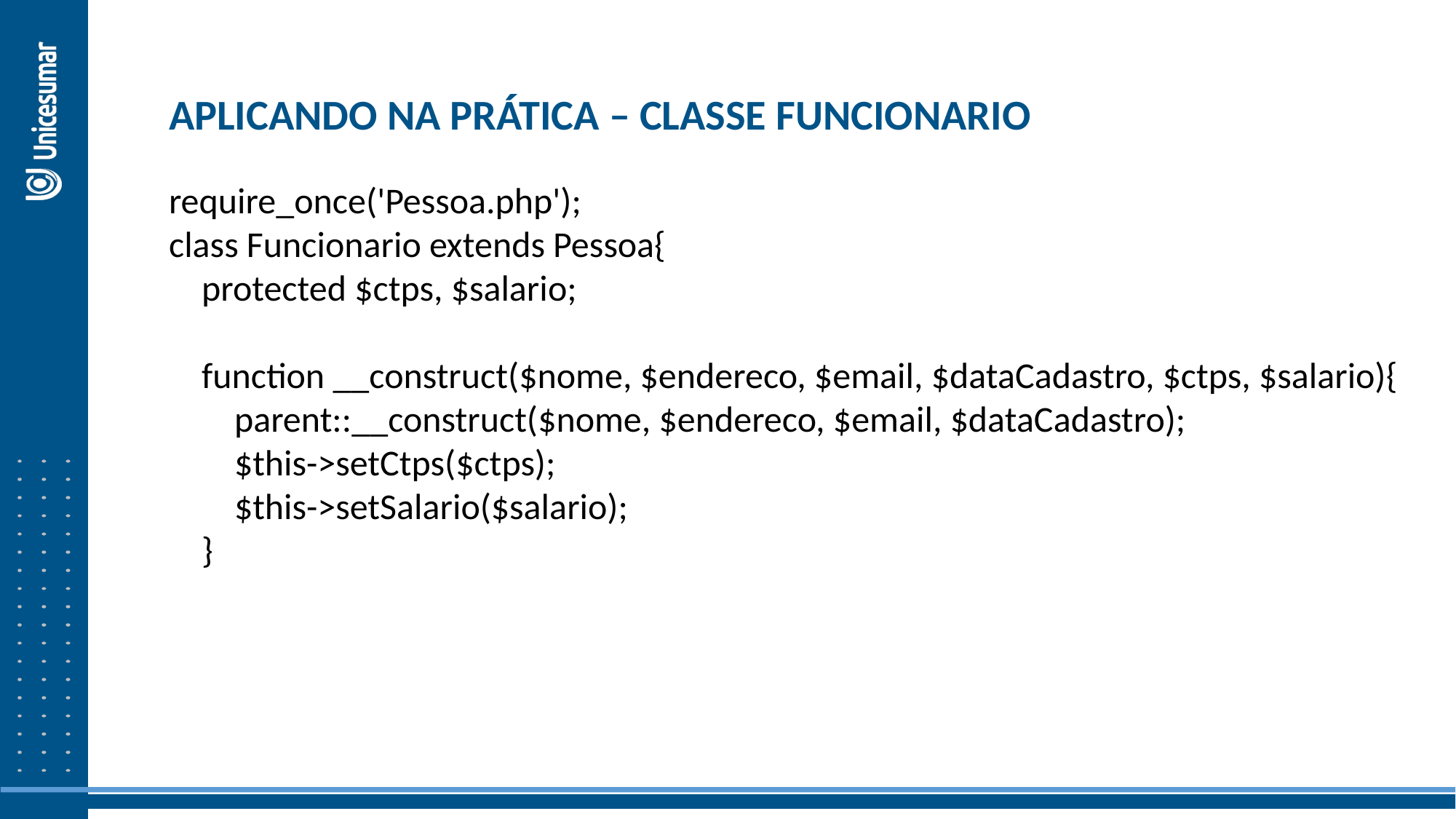

APLICANDO NA PRÁTICA – CLASSE FUNCIONARIO
require_once('Pessoa.php');
class Funcionario extends Pessoa{
    protected $ctps, $salario;

    function __construct($nome, $endereco, $email, $dataCadastro, $ctps, $salario){
        parent::__construct($nome, $endereco, $email, $dataCadastro);
        $this->setCtps($ctps);
        $this->setSalario($salario);
    }